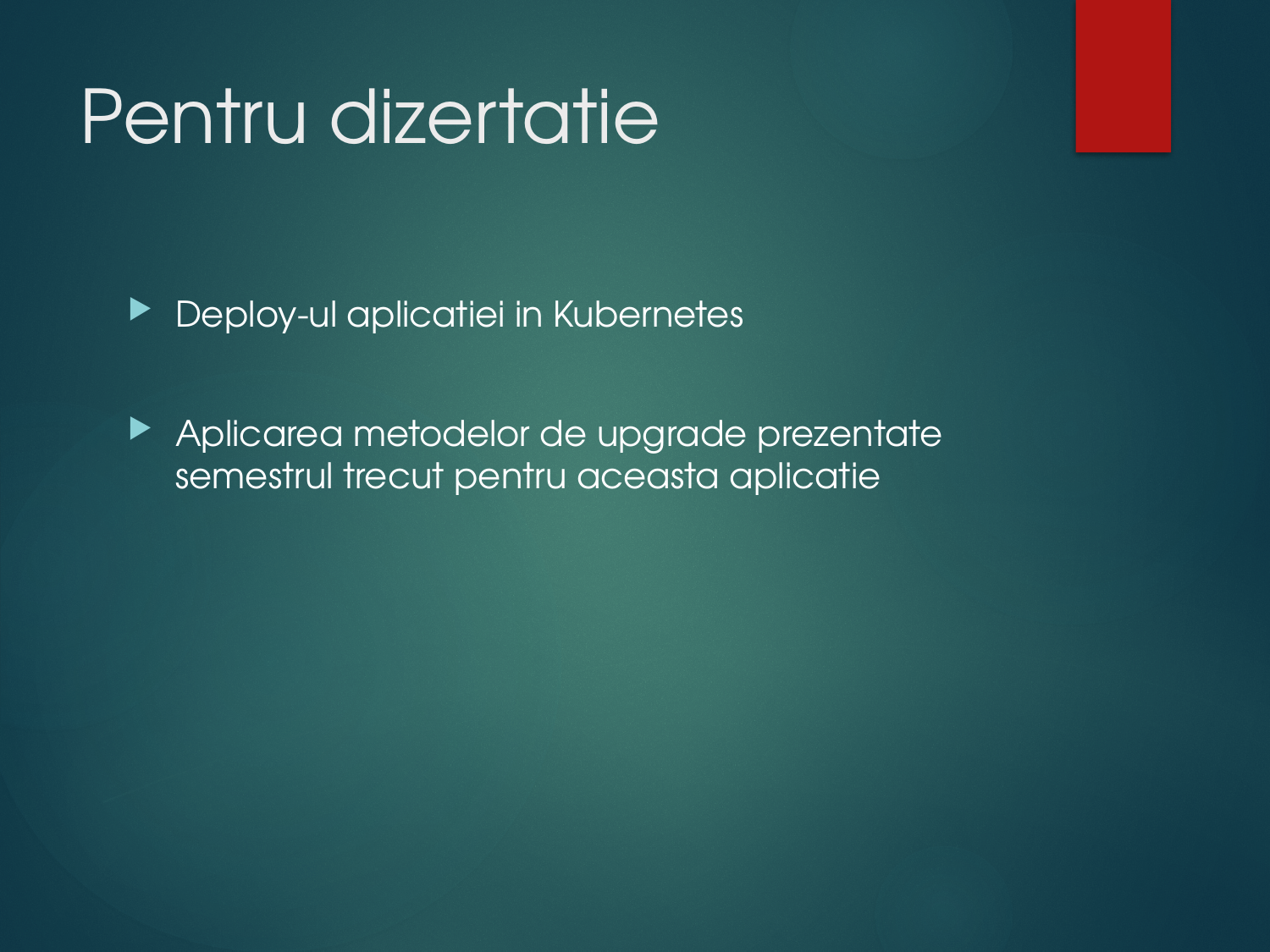

# Pentru dizertatie
Deploy-ul aplicatiei in Kubernetes

Aplicarea metodelor de upgrade prezentate semestrul trecut pentru aceasta aplicatie